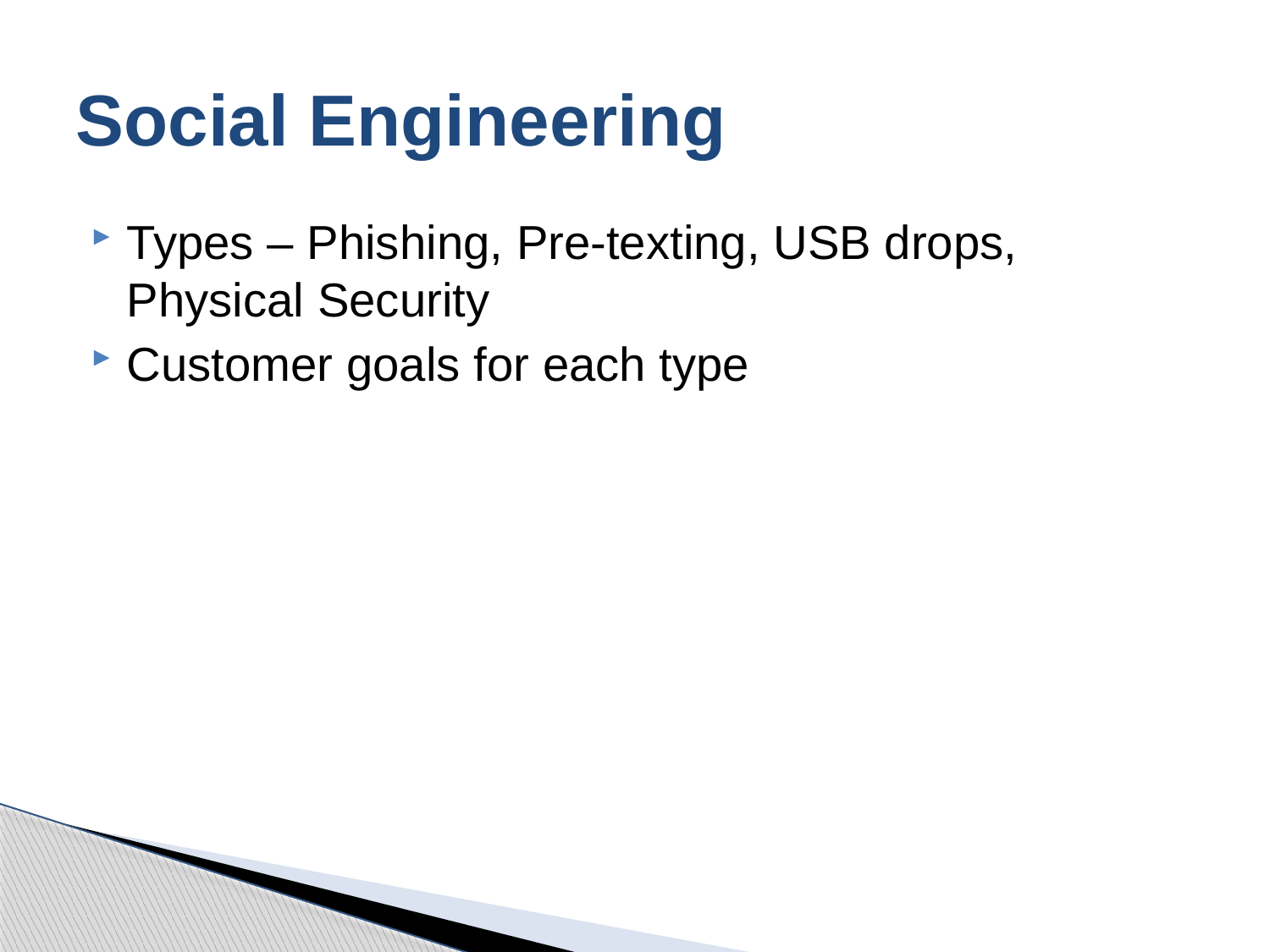

# Social Engineering
Types – Phishing, Pre-texting, USB drops, Physical Security
Customer goals for each type